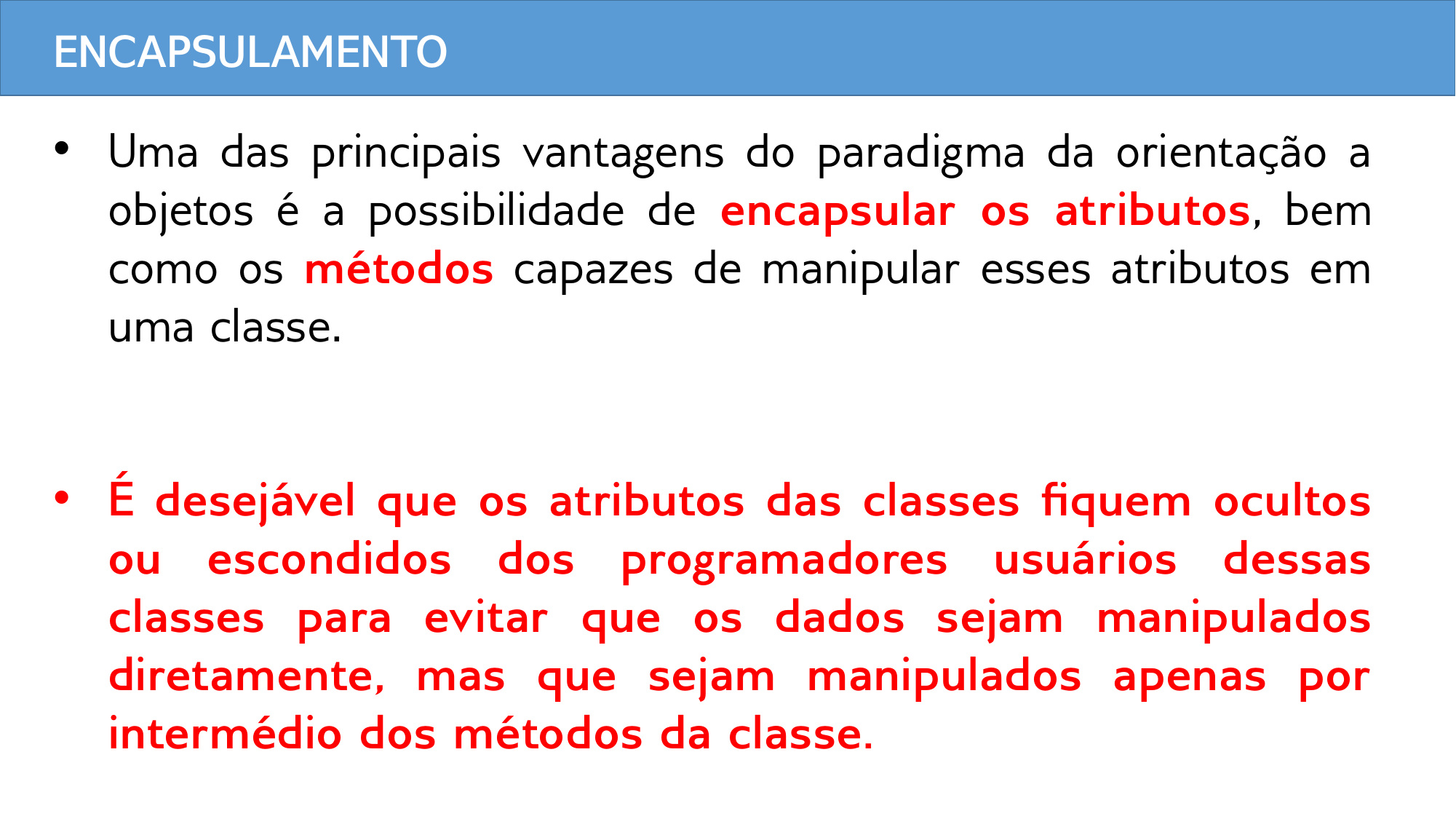

ENCAPSULAMENTO
Uma das principais vantagens do paradigma da orientação a objetos é a possibilidade de encapsular os atributos, bem como os métodos capazes de manipular esses atributos em uma classe.

É desejável que os atributos das classes fiquem ocultos ou escondidos dos programadores usuários dessas classes para evitar que os dados sejam manipulados diretamente, mas que sejam manipulados apenas por intermédio dos métodos da classe.